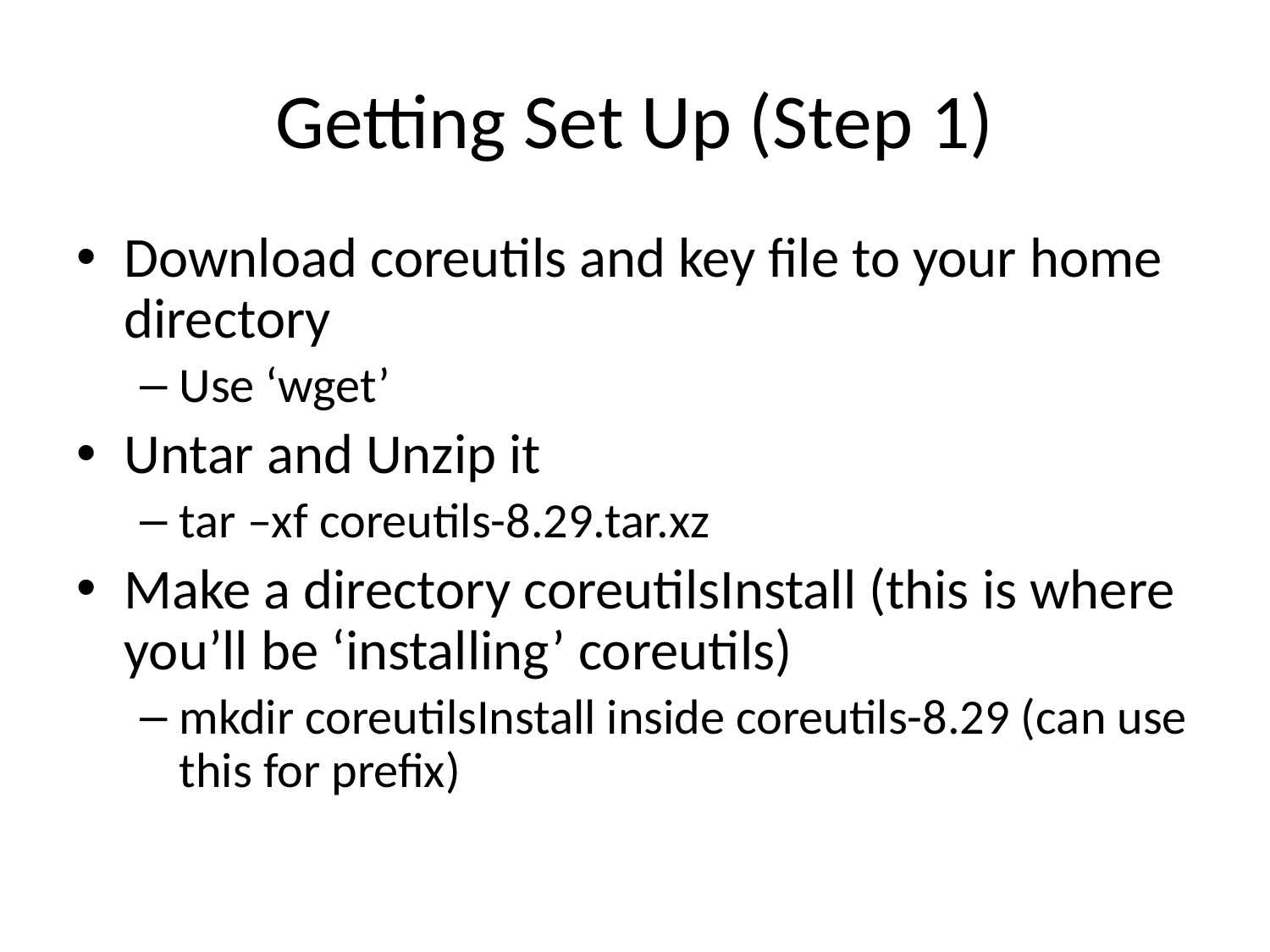

# Getting Set Up (Step 1)
Download coreutils and key file to your home directory
Use ‘wget’
Untar and Unzip it
tar –xf coreutils-8.29.tar.xz
Make a directory coreutilsInstall (this is where you’ll be ‘installing’ coreutils)
mkdir coreutilsInstall inside coreutils-8.29 (can use this for prefix)